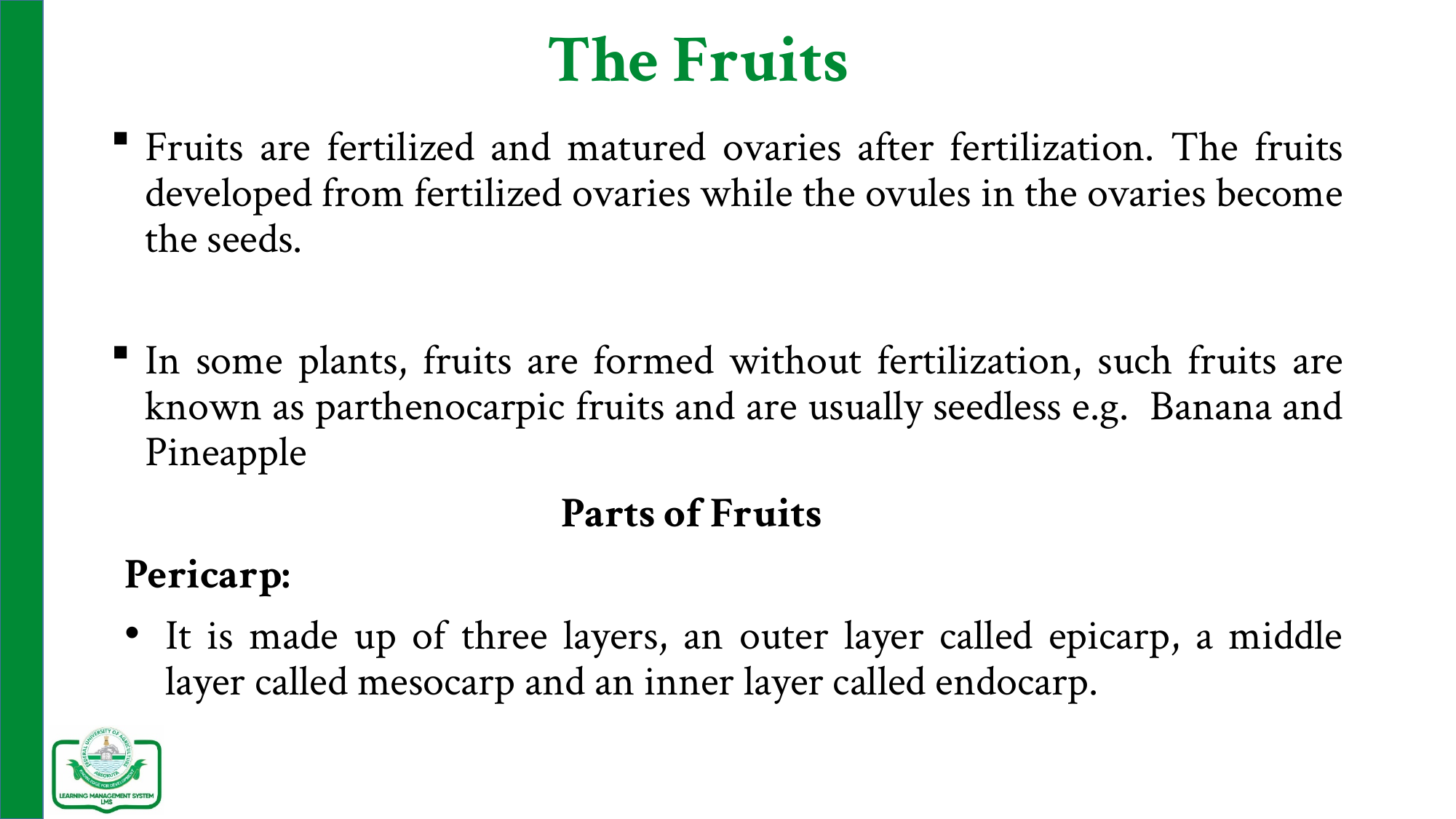

# The Fruits
Fruits are fertilized and matured ovaries after fertilization. The fruits developed from fertilized ovaries while the ovules in the ovaries become the seeds.

In some plants, fruits are formed without fertilization, such fruits are known as parthenocarpic fruits and are usually seedless e.g.  Banana and Pineapple
				Parts of Fruits
Pericarp:
It is made up of three layers, an outer layer called epicarp, a middle layer called mesocarp and an inner layer called endocarp.